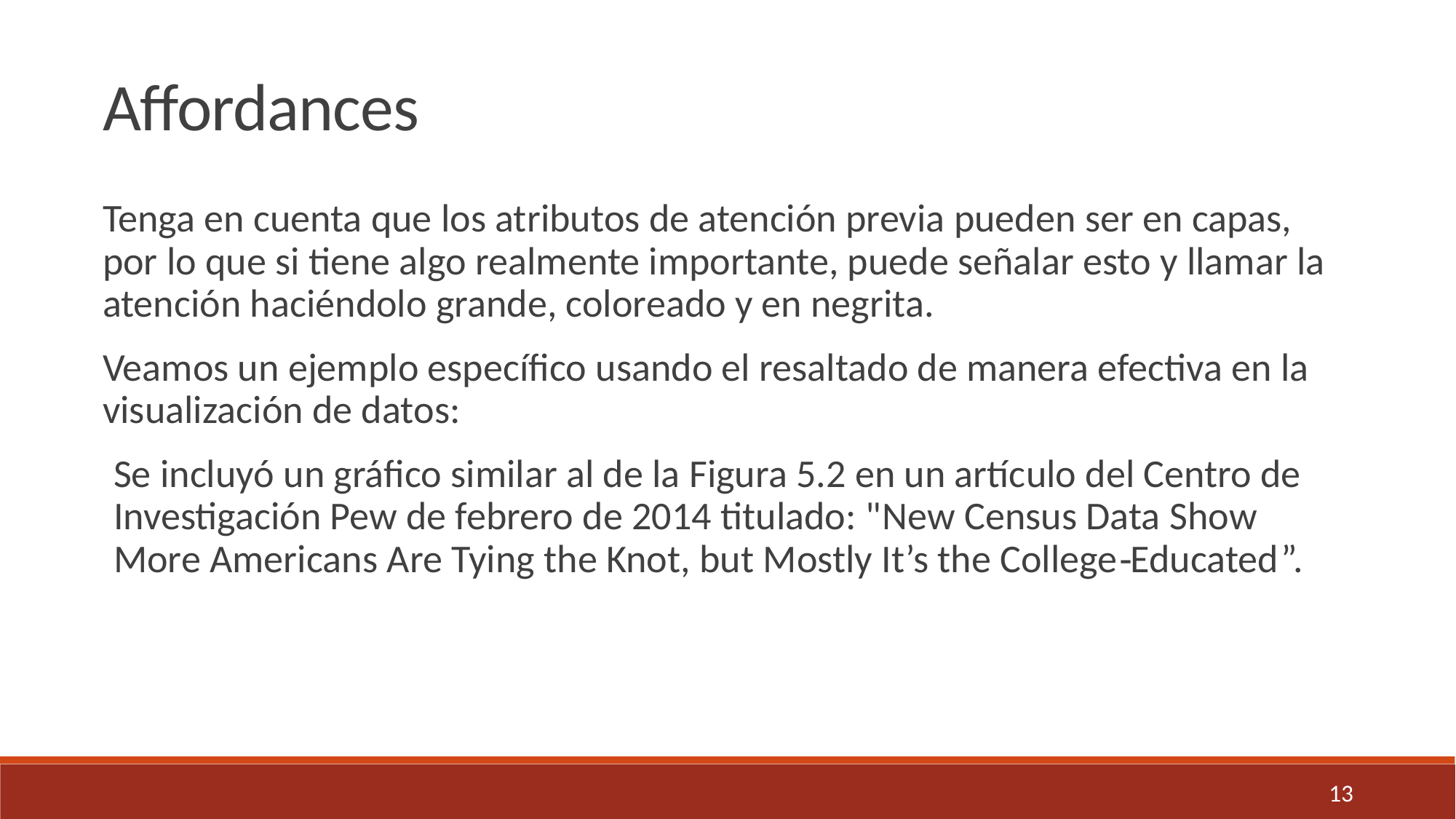

Affordances
Tenga en cuenta que los atributos de atención previa pueden ser en capas, por lo que si tiene algo realmente importante, puede señalar esto y llamar la atención haciéndolo grande, coloreado y en negrita.
Veamos un ejemplo específico usando el resaltado de manera efectiva en la visualización de datos:
Se incluyó un gráfico similar al de la Figura 5.2 en un artículo del Centro de Investigación Pew de febrero de 2014 titulado: "New Census Data Show More Americans Are Tying the Knot, but Mostly It’s the College‐Educated”.
13